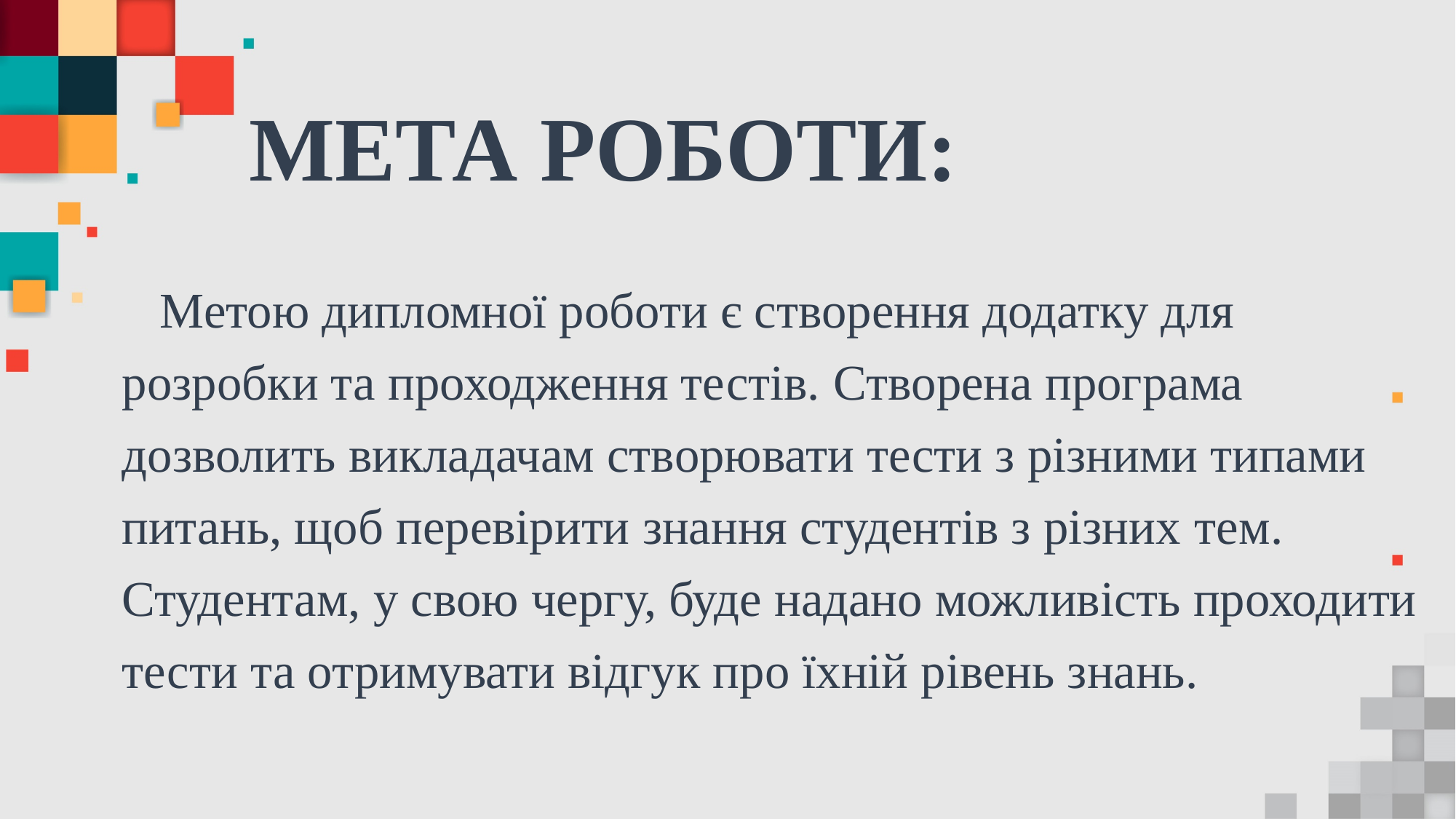

# МЕТА РОБОТИ:
Метою дипломної роботи є створення додатку для розробки та проходження тестів. Створена програма дозволить викладачам створювати тести з різними типами питань, щоб перевірити знання студентів з різних тем. Студентам, у свою чергу, буде надано можливість проходити тести та отримувати відгук про їхній рівень знань.